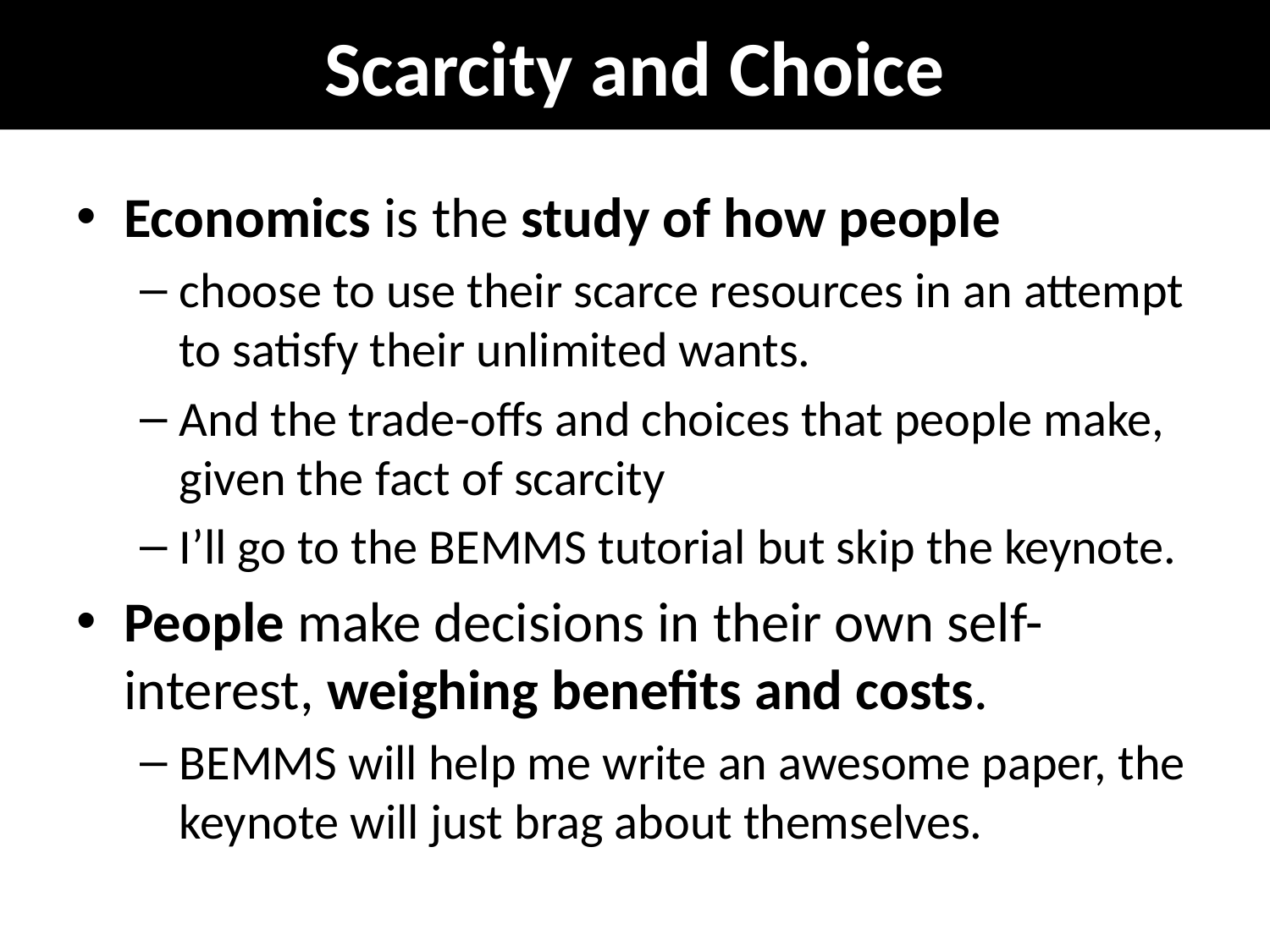

# Scarcity and Choice
Economics is the study of how people
choose to use their scarce resources in an attempt to satisfy their unlimited wants.
And the trade-offs and choices that people make, given the fact of scarcity
I’ll go to the BEMMS tutorial but skip the keynote.
People make decisions in their own self-interest, weighing benefits and costs.
BEMMS will help me write an awesome paper, the keynote will just brag about themselves.